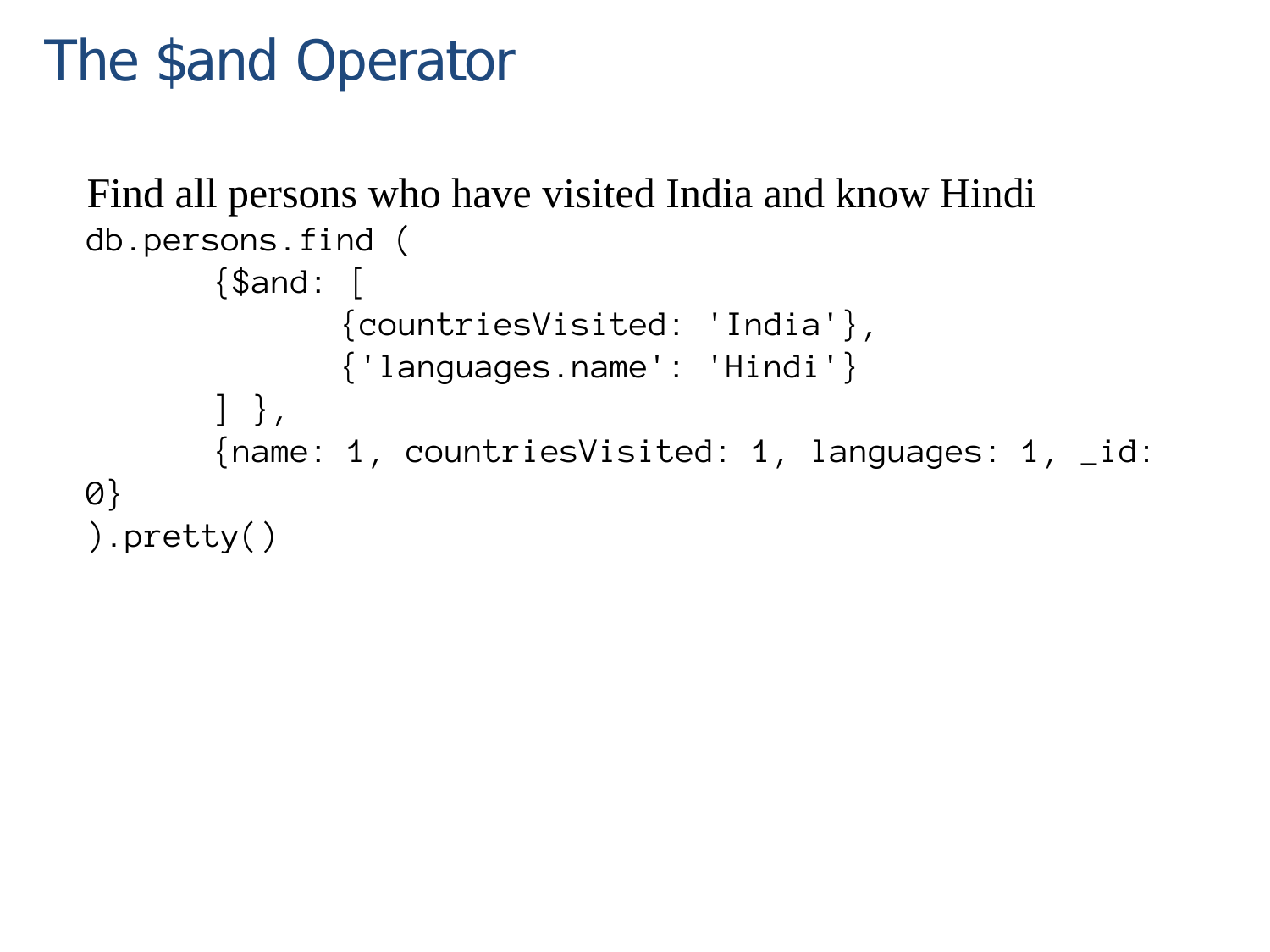

# The $and Operator
Find all persons who have visited India and know Hindi
db.persons.find (
	{$and: [
		{countriesVisited: 'India'},
		{'languages.name': 'Hindi'}
	] },
	{name: 1, countriesVisited: 1, languages: 1, _id: 0}
).pretty()